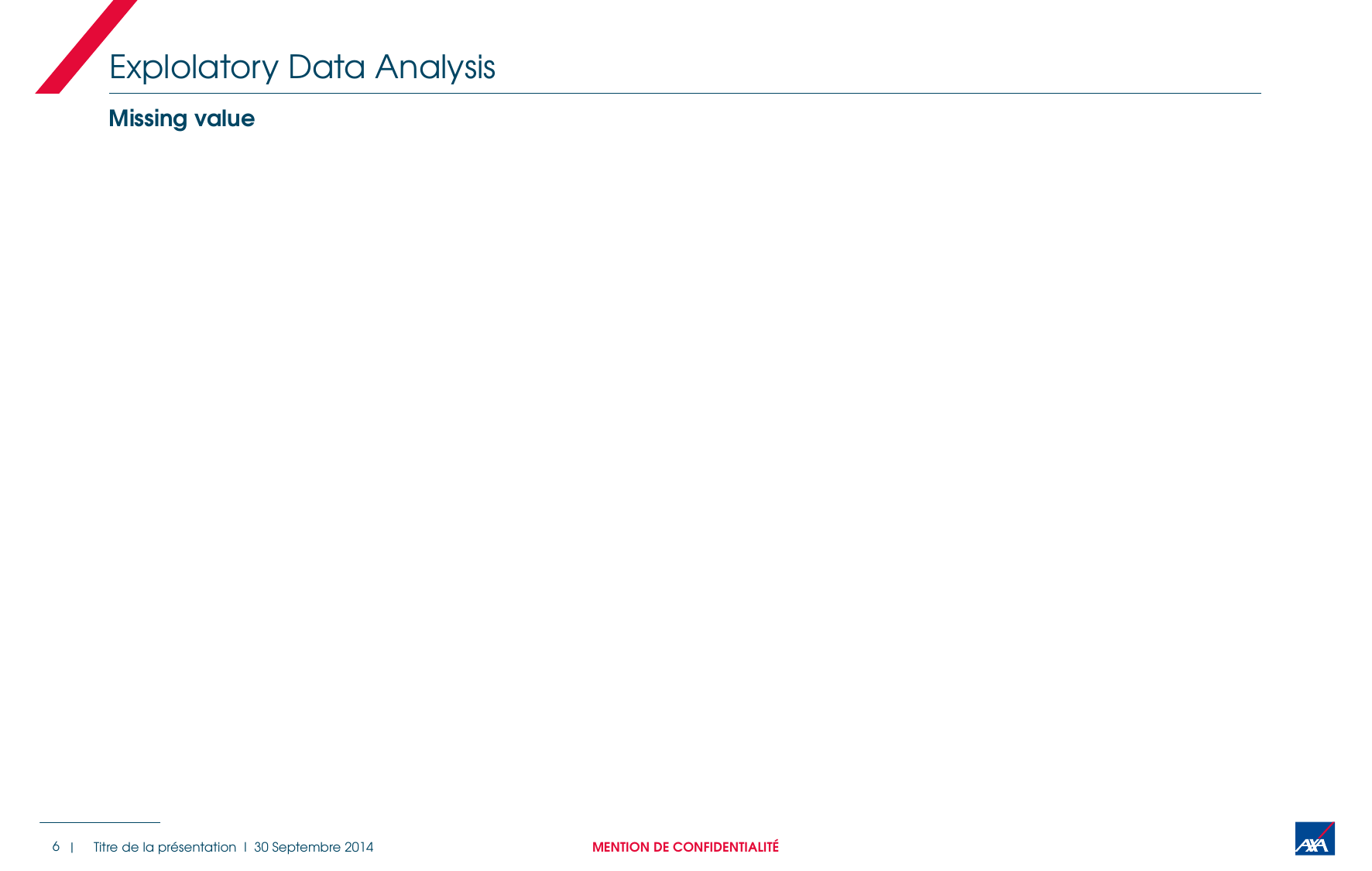

# Explolatory Data Analysis
Missing value

6   |
MENTION DE CONFIDENTIALITÉ
Titre de la présentation  I  30 Septembre 2014